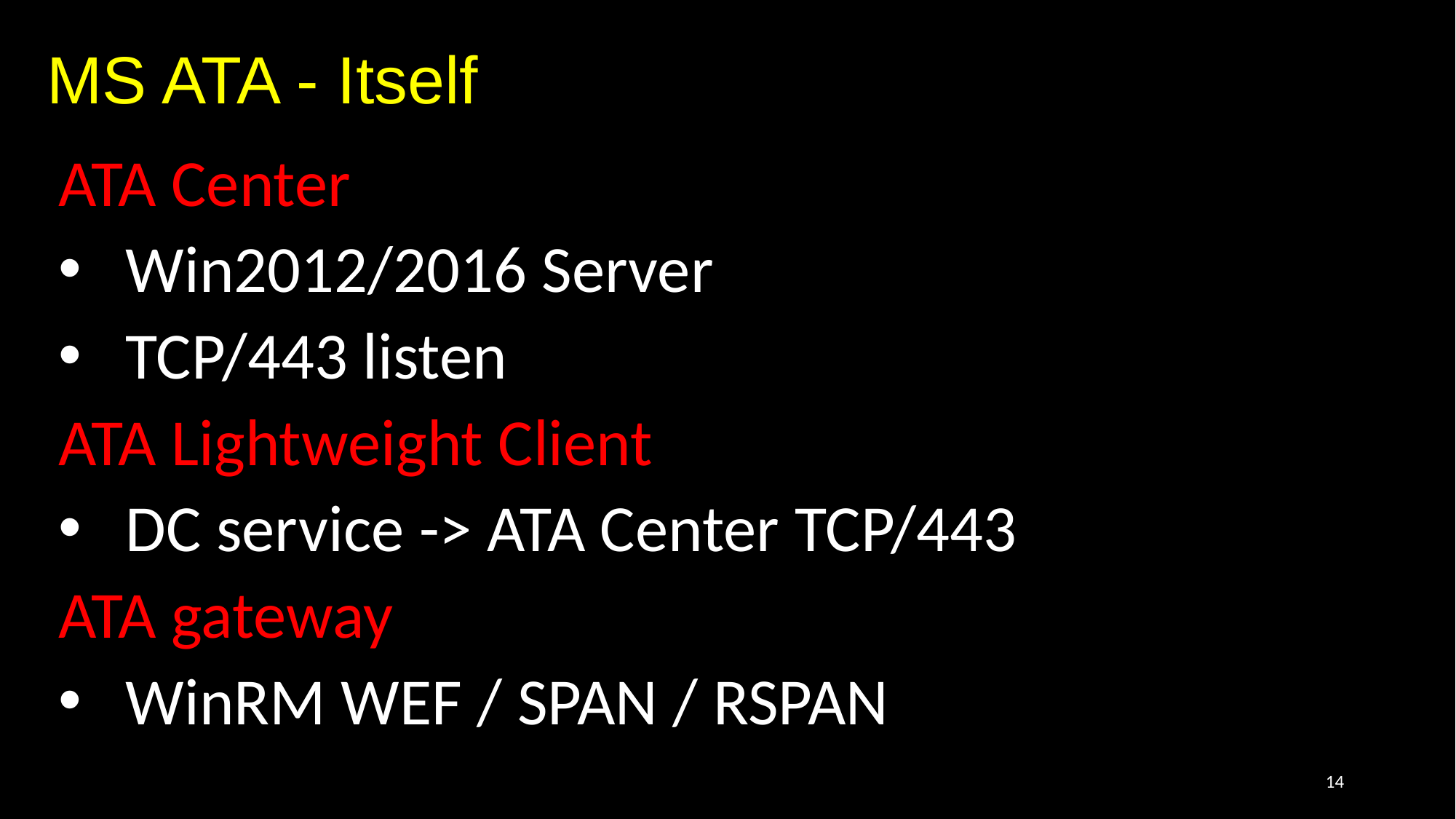

# MS ATA - Itself
ATA Center
Win2012/2016 Server
TCP/443 listen
ATA Lightweight Client
DC service -> ATA Center TCP/443
ATA gateway
WinRM WEF / SPAN / RSPAN
14